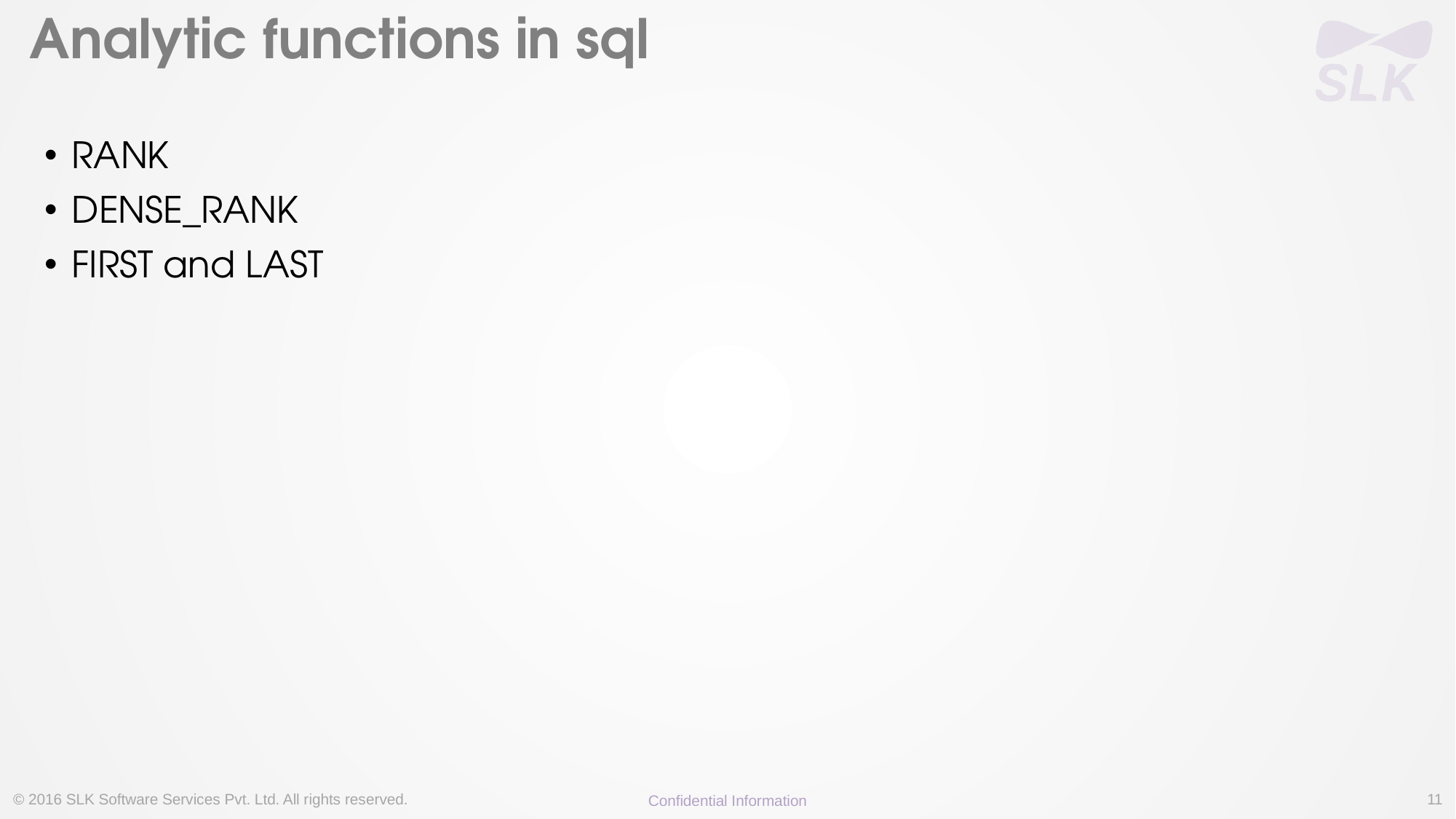

# Analytic functions in sql
RANK
DENSE_RANK
FIRST and LAST